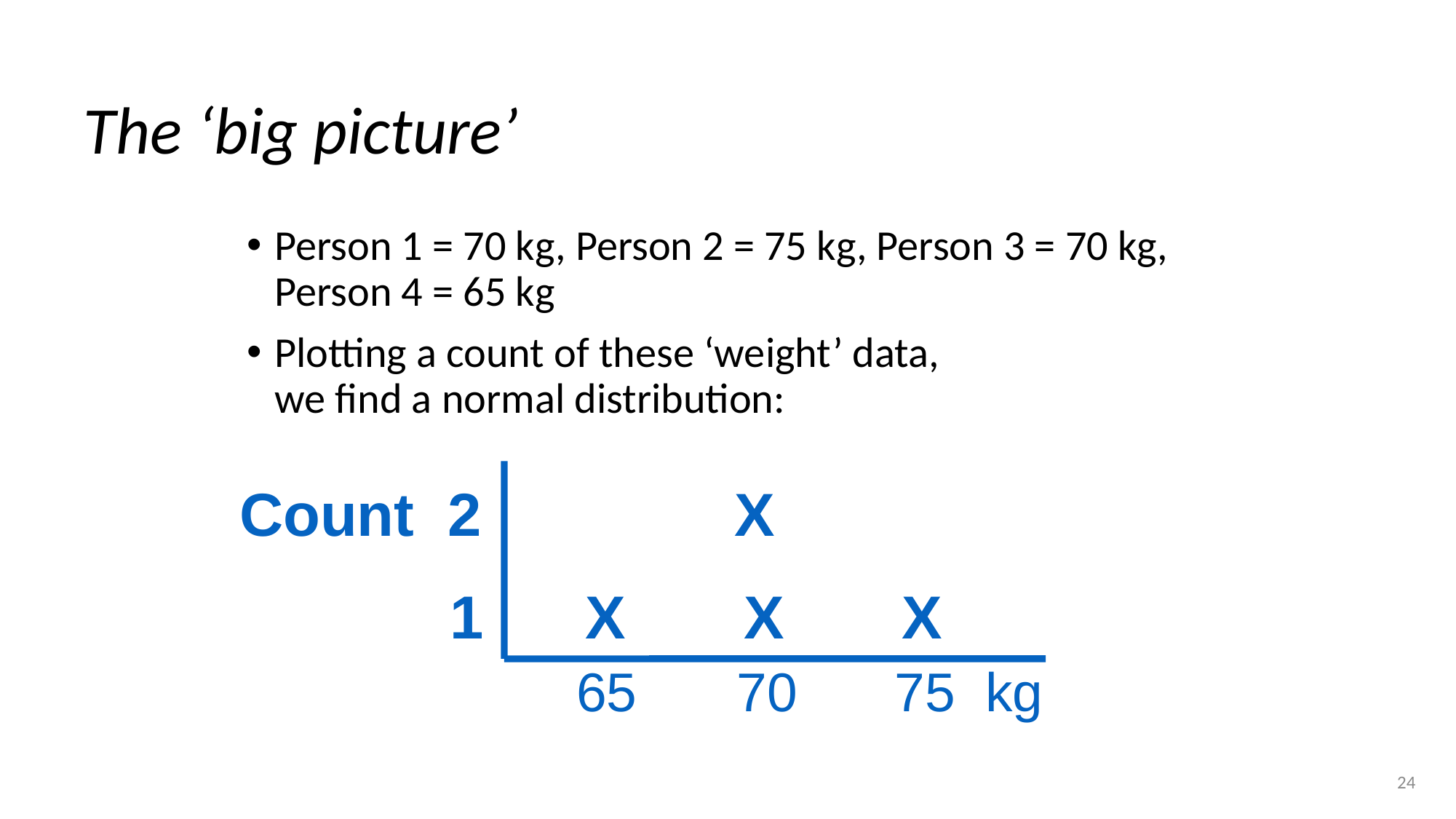

# The ‘big picture’
Person 1 = 70 kg, Person 2 = 75 kg, Person 3 = 70 kg, Person 4 = 65 kg
Plotting a count of these ‘weight’ data,
we find a normal distribution:

Count  2               X
	      1      X       X       X
		       65	    70	75  kg
24